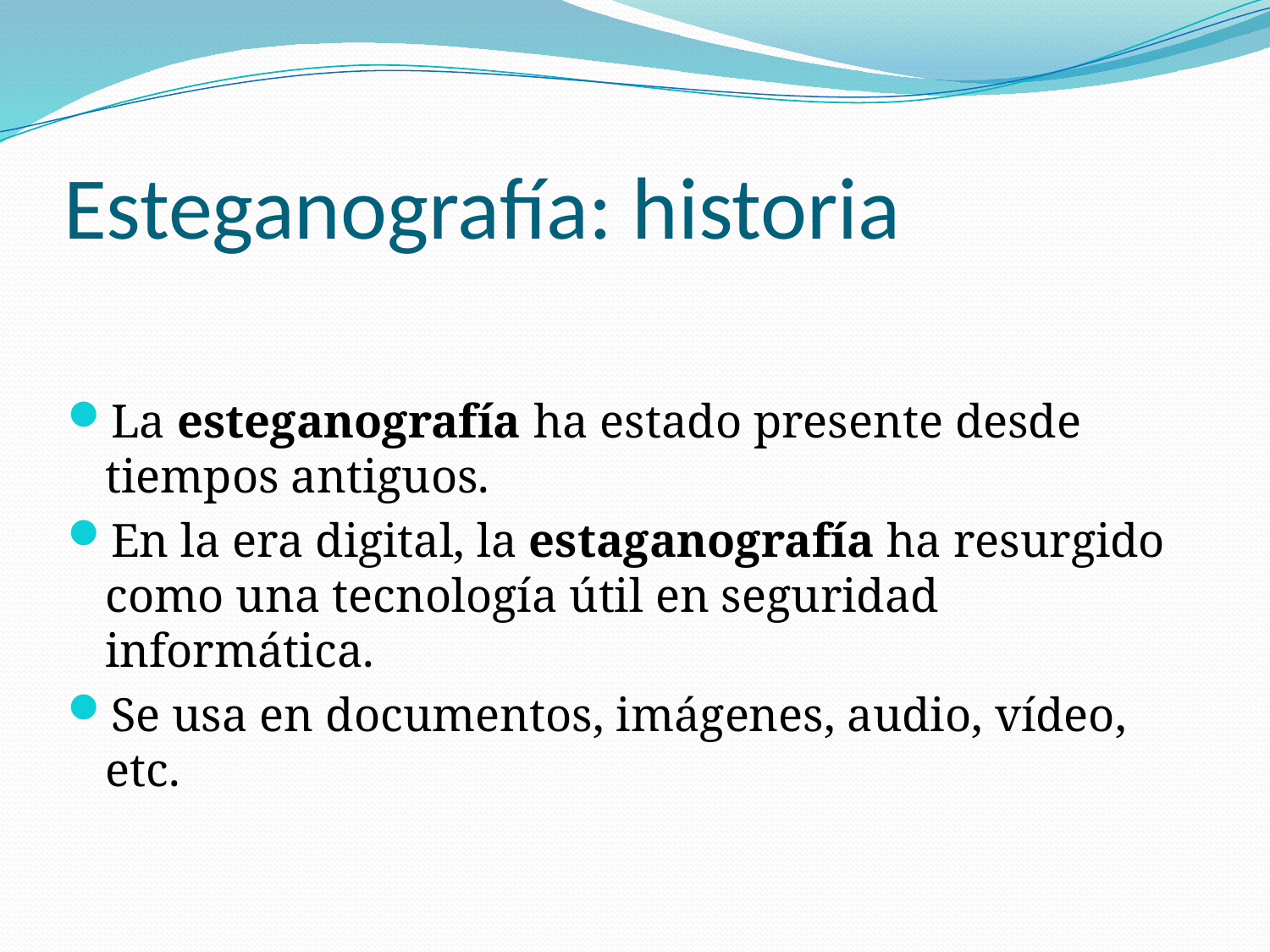

# Esteganografía: historia
La esteganografía ha estado presente desde tiempos antiguos.
En la era digital, la estaganografía ha resurgido como una tecnología útil en seguridad informática.
Se usa en documentos, imágenes, audio, vídeo, etc.